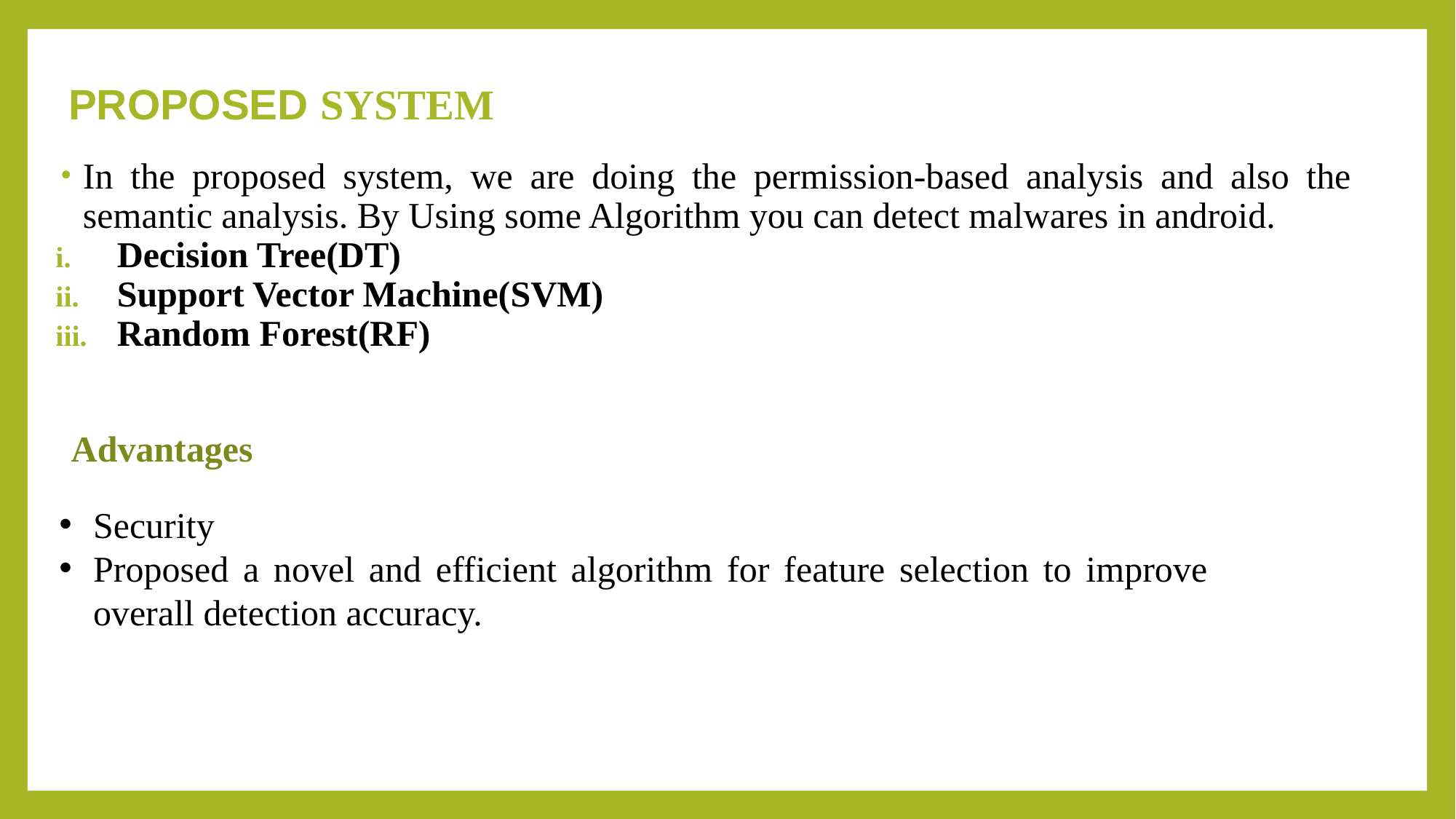

In the proposed system, we are doing the permission-based analysis and also the semantic analysis. By Using some Algorithm you can detect malwares in android.
Decision Tree(DT)
Support Vector Machine(SVM)
Random Forest(RF)

# PROPOSED SYSTEM
Advantages

Security
Proposed a novel and efficient algorithm for feature selection to improve overall detection accuracy.